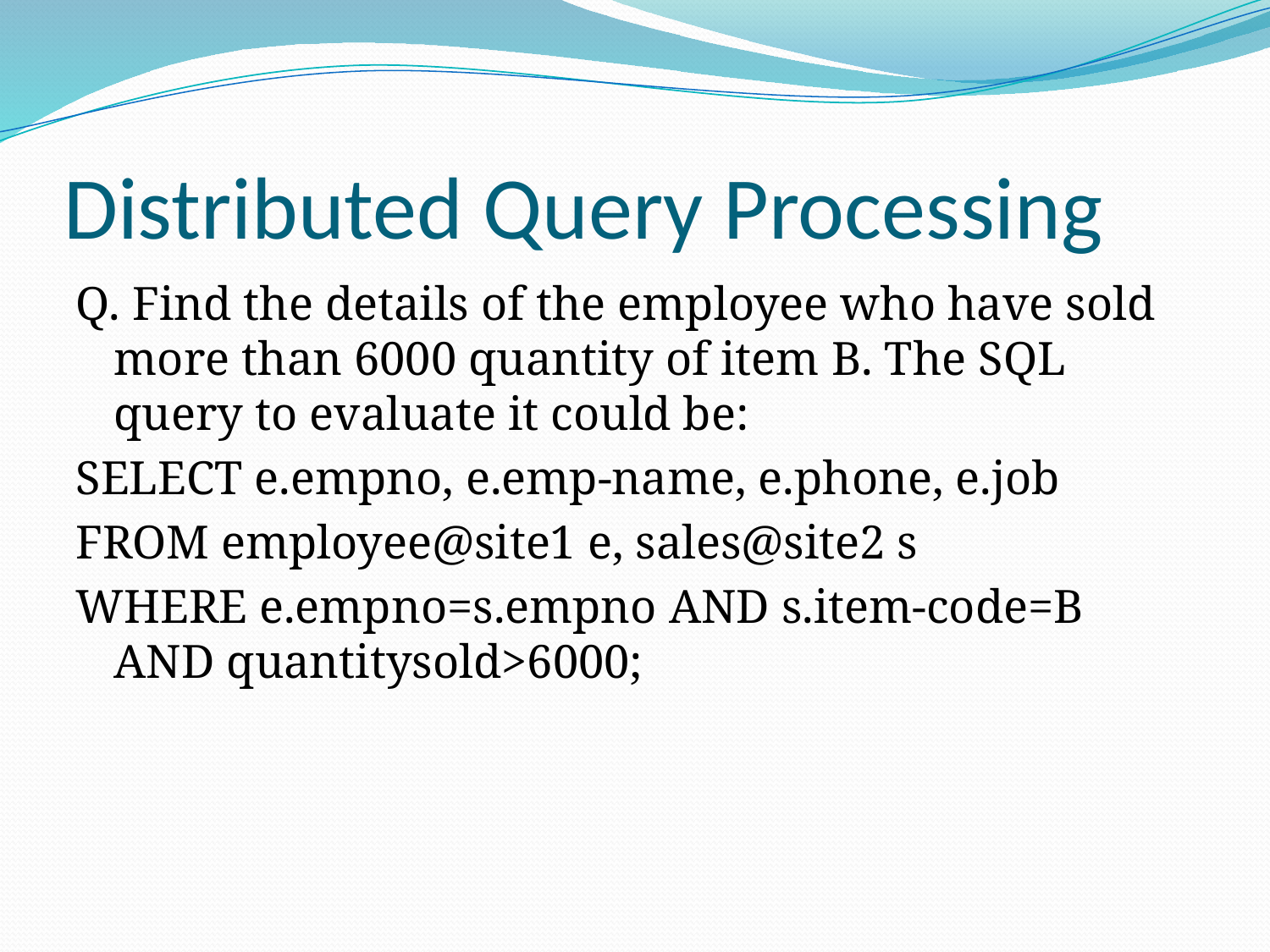

# Distributed Query Processing
Q. Find the details of the employee who have sold more than 6000 quantity of item B. The SQL query to evaluate it could be:
SELECT e.empno, e.emp-name, e.phone, e.job
FROM employee@site1 e, sales@site2 s
WHERE e.empno=s.empno AND s.item-code=B AND quantitysold>6000;